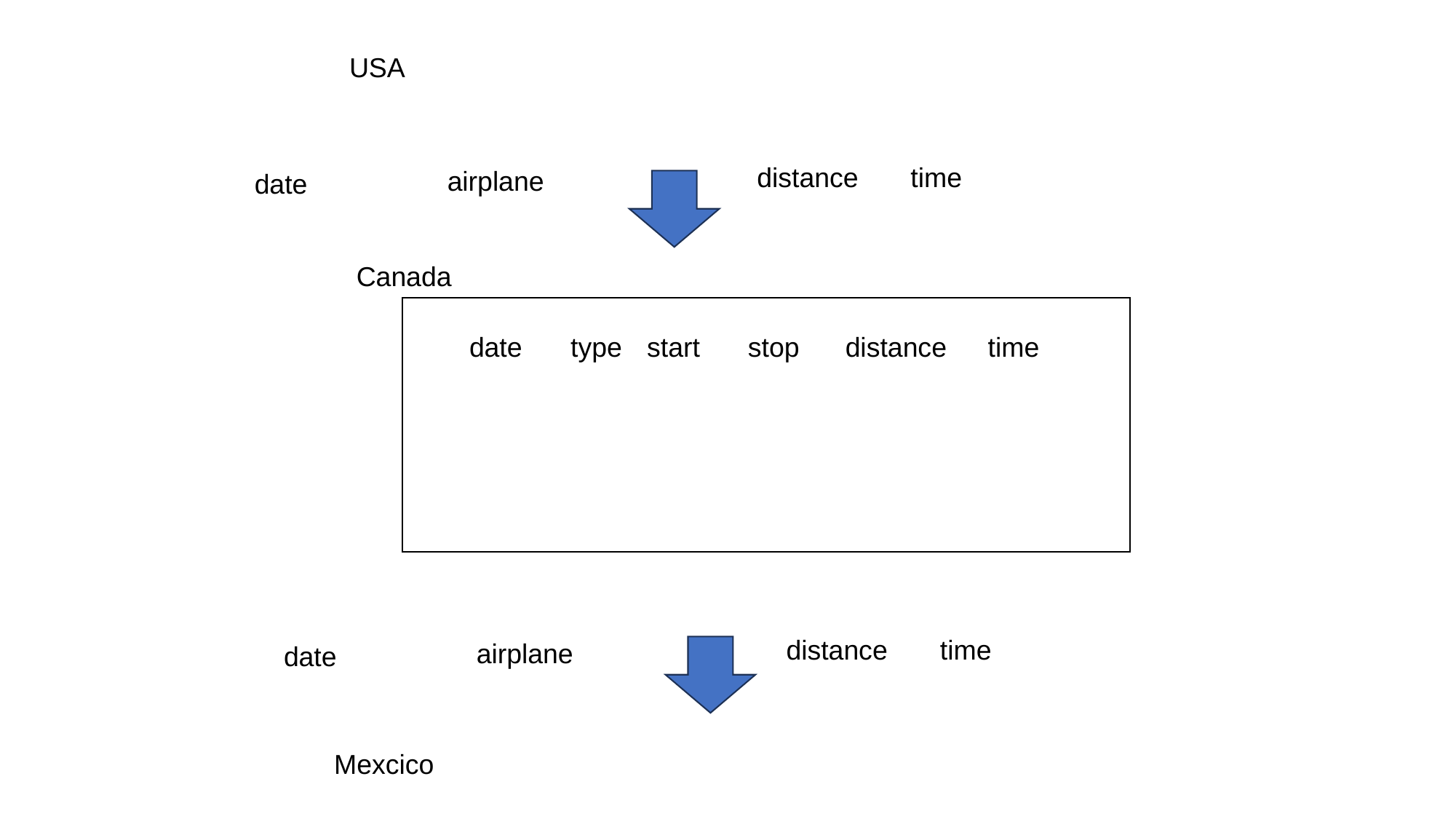

USA
distance
time
airplane
date

Canada
date
type
start
stop
distance
time

distance
time

airplane
date
Mexcico